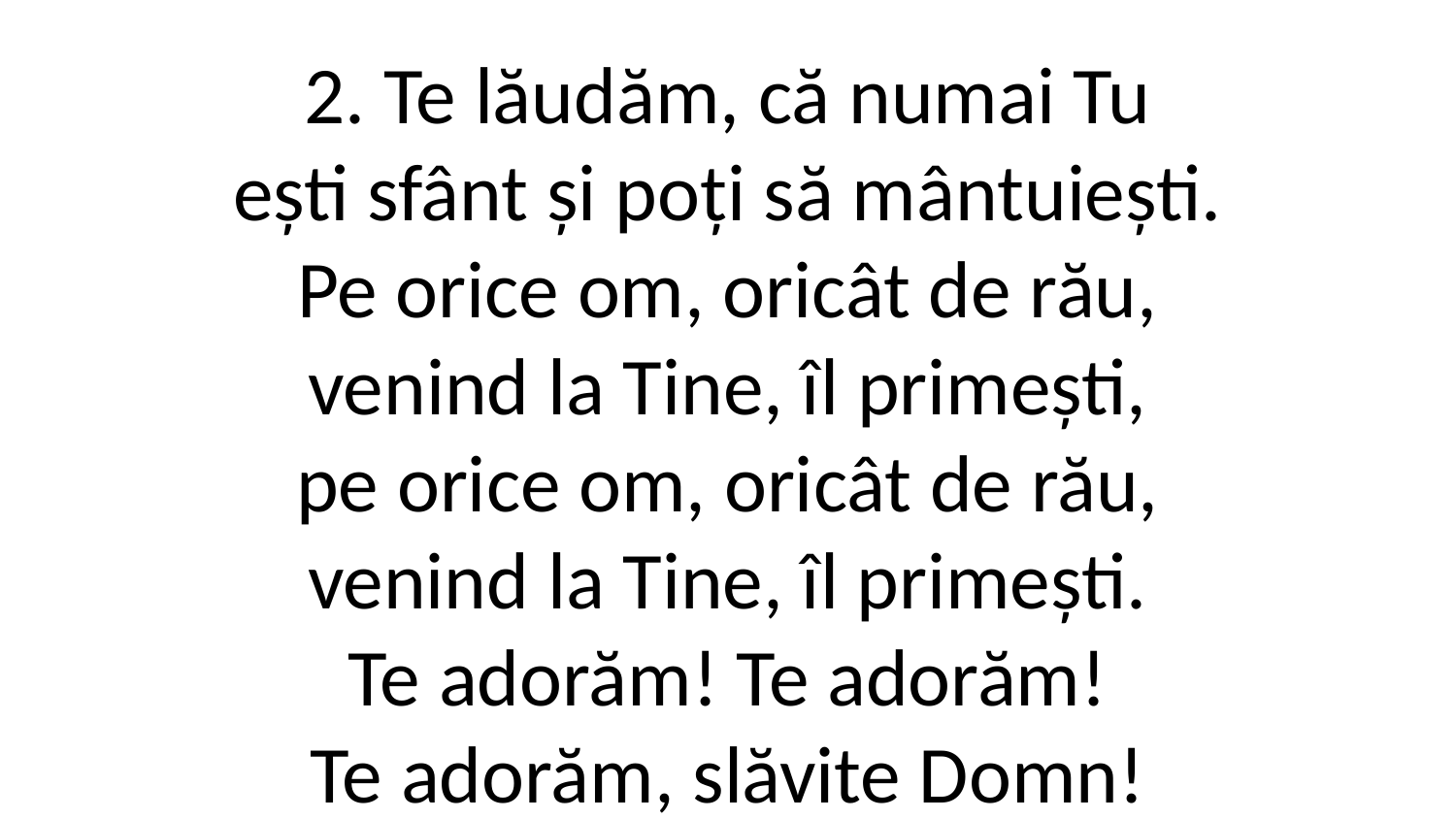

2. Te lăudăm, că numai Tu
ești sfânt și poți să mântuiești.
Pe orice om, oricât de rău,
venind la Tine, îl primești,
pe orice om, oricât de rău,
venind la Tine, îl primești.
Te adorăm! Te adorăm!
Te adorăm, slăvite Domn!